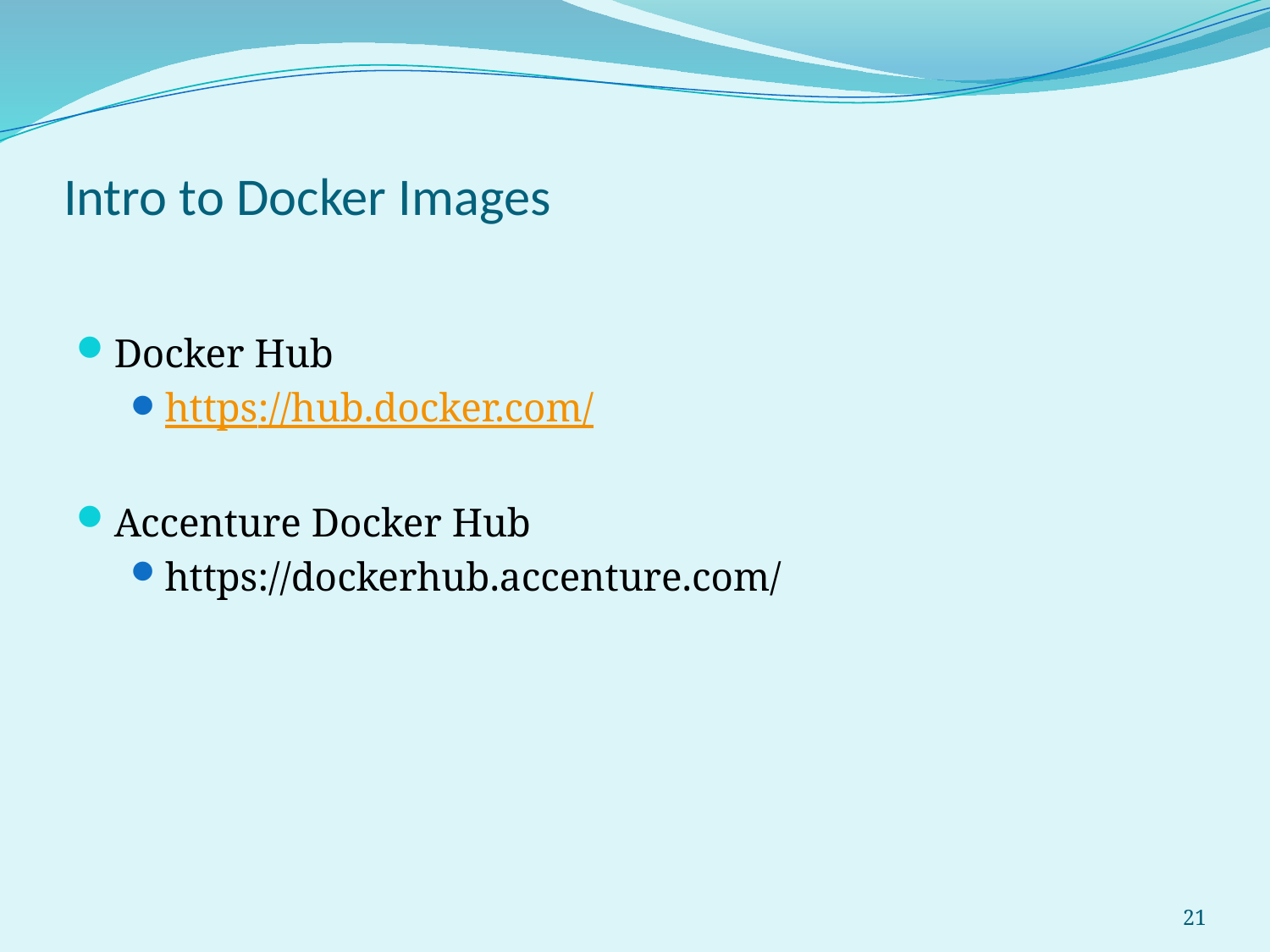

# Intro to Docker Images

Docker Hub
https://hub.docker.com/

Accenture Docker Hub
https://dockerhub.accenture.com/

21